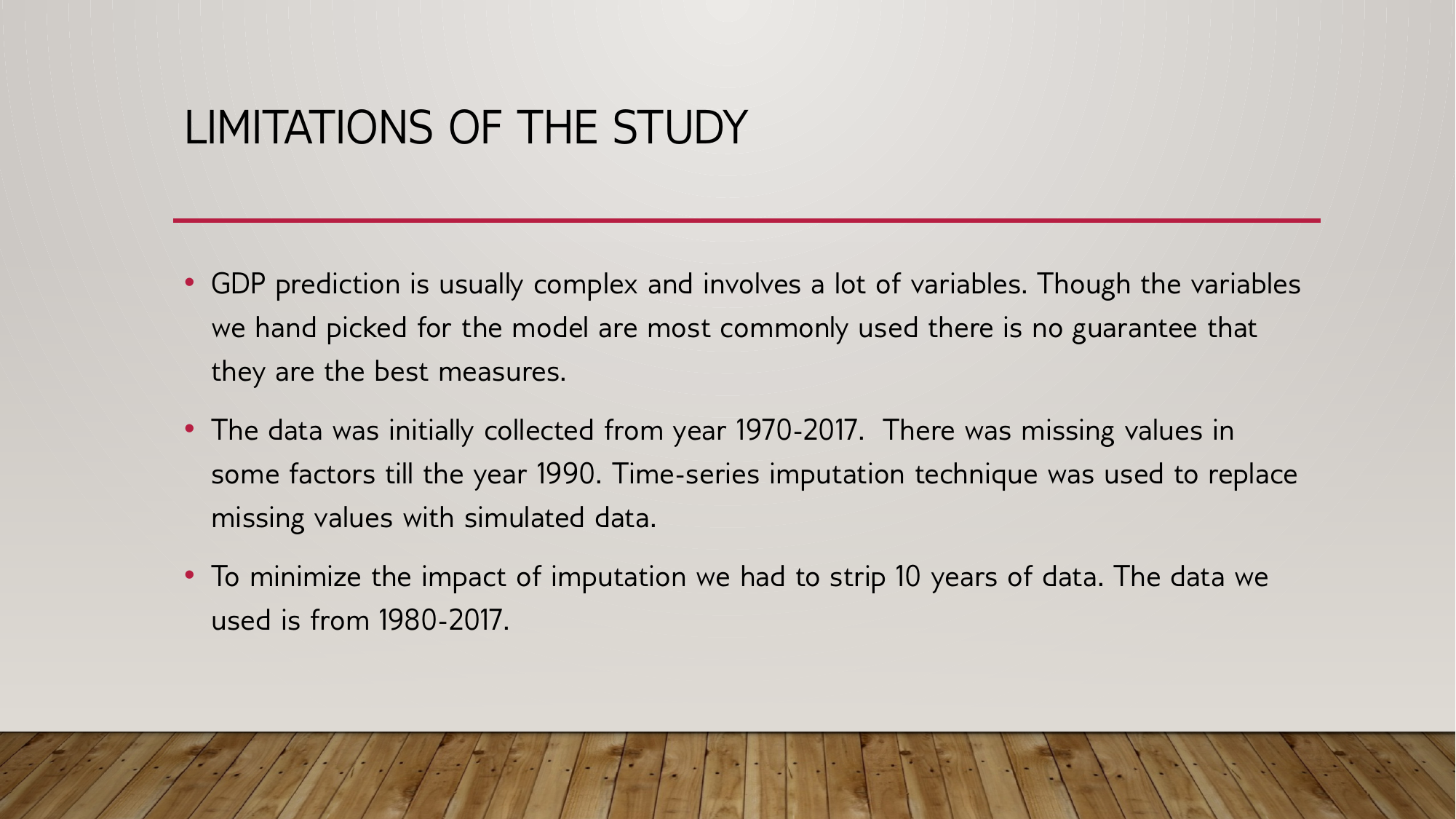

# Limitations of the study
GDP prediction is usually complex and involves a lot of variables. Though the variables we hand picked for the model are most commonly used there is no guarantee that they are the best measures.
The data was initially collected from year 1970-2017.  There was missing values in some factors till the year 1990. Time-series imputation technique was used to replace missing values with simulated data.
To minimize the impact of imputation we had to strip 10 years of data. The data we used is from 1980-2017.